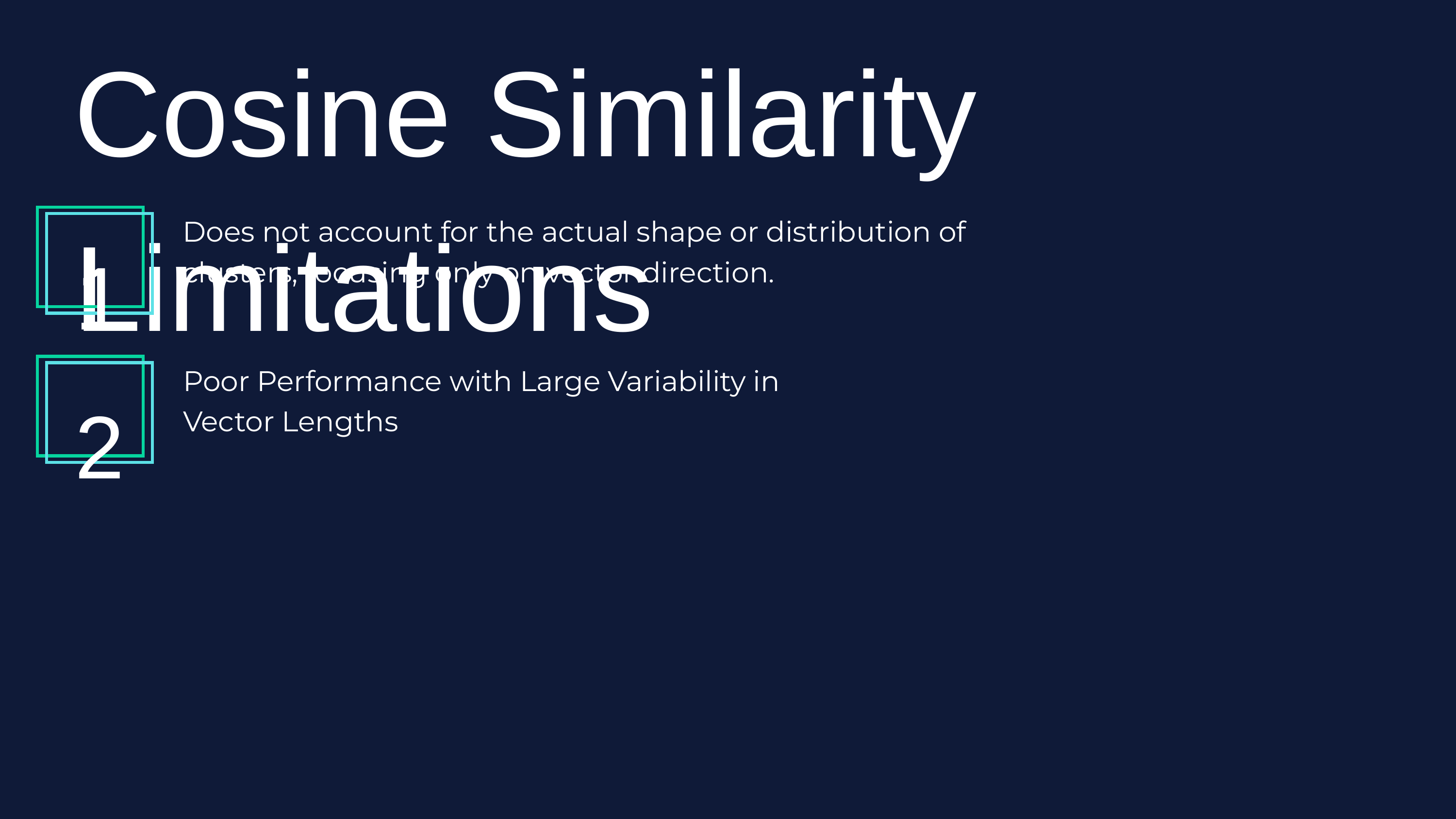

Cosine Similarity Limitations

1
Does not account for the actual shape or distribution of clusters, focusing only on vector direction.

2
Poor Performance with Large Variability in Vector Lengths